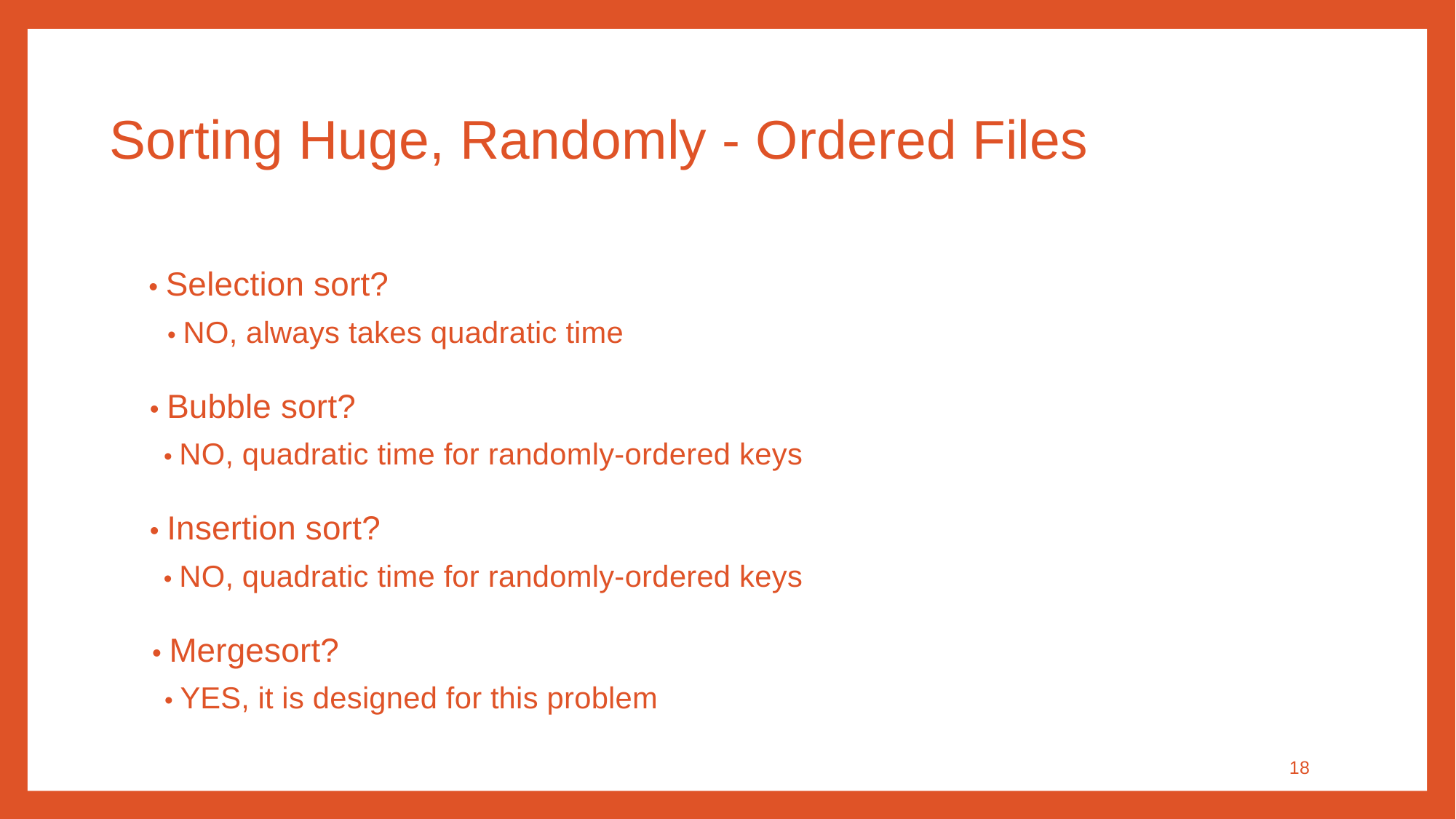

Sorting Huge, Randomly - Ordered Files
• Selection sort?
• NO, always takes quadratic time
• Bubble sort?
• NO, quadratic time for randomly-ordered keys
• Insertion sort?
• NO, quadratic time for randomly-ordered keys
• Mergesort?
• YES, it is designed for this problem
18